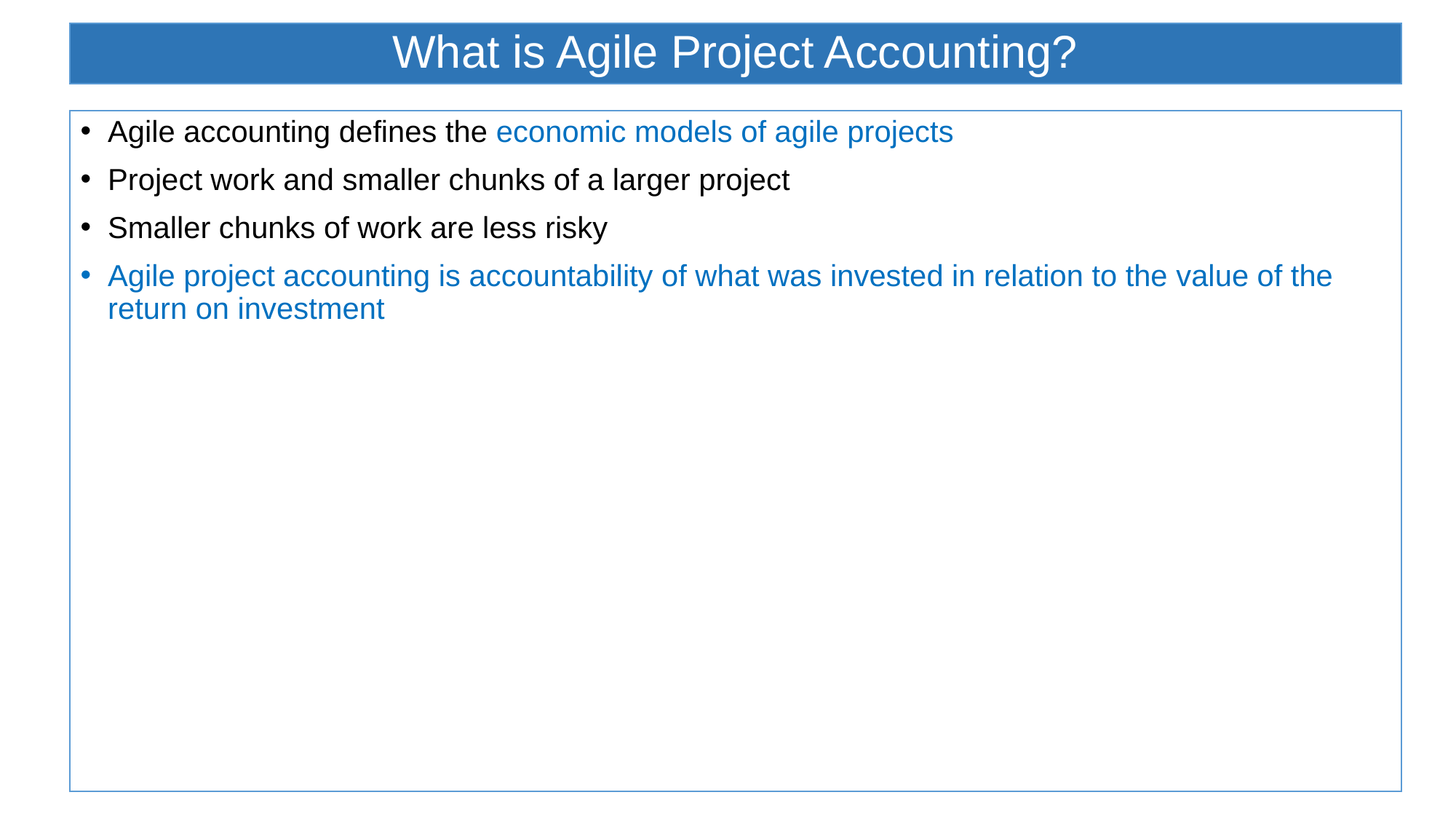

# What is Agile Project Accounting?
Agile accounting defines the economic models of agile projects
Project work and smaller chunks of a larger project
Smaller chunks of work are less risky
Agile project accounting is accountability of what was invested in relation to the value of the return on investment